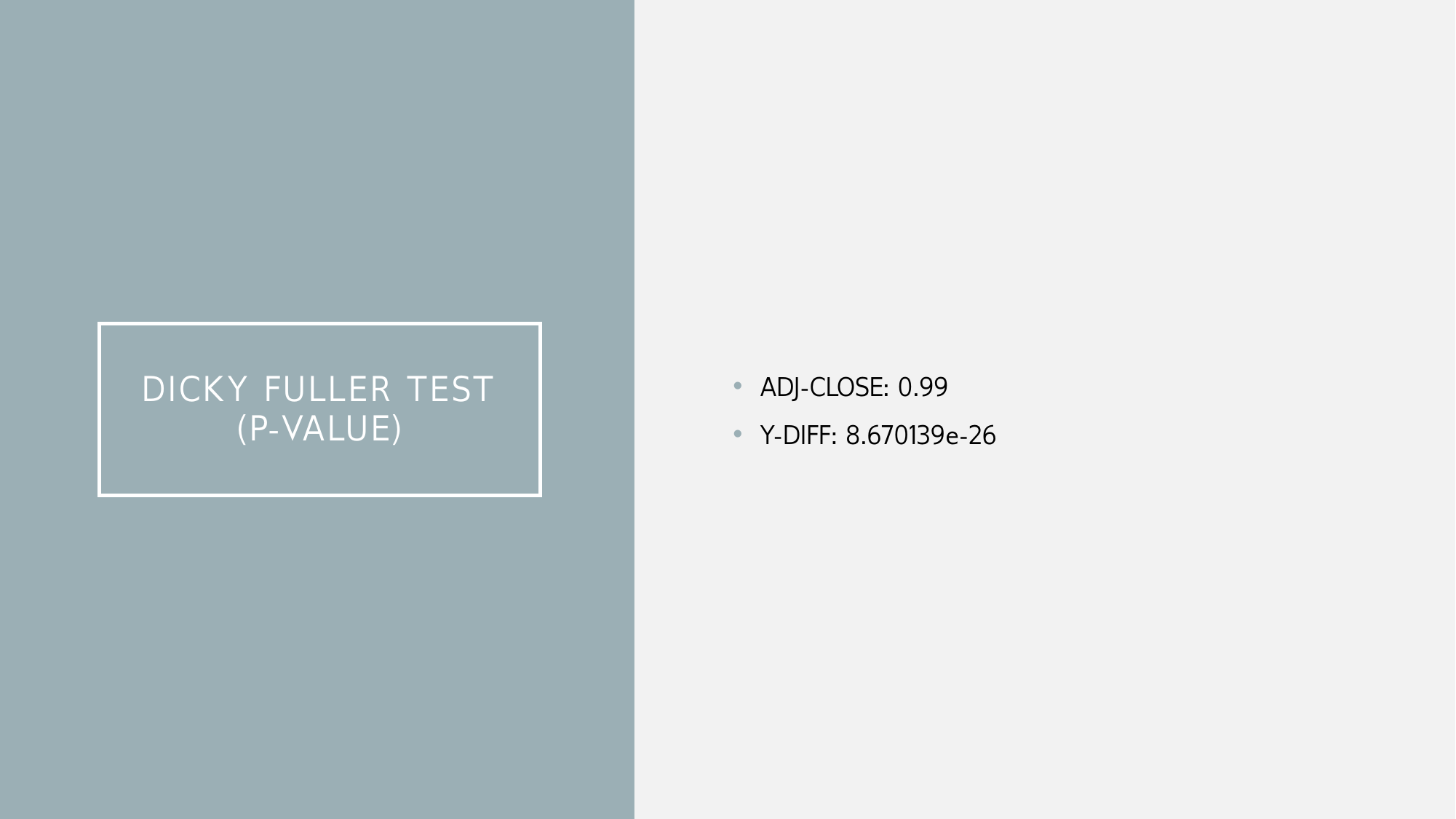

ADJ-CLOSE: 0.99
Y-DIFF: 8.670139e-26
# DICKY FULLER TEST (P-VALUE)